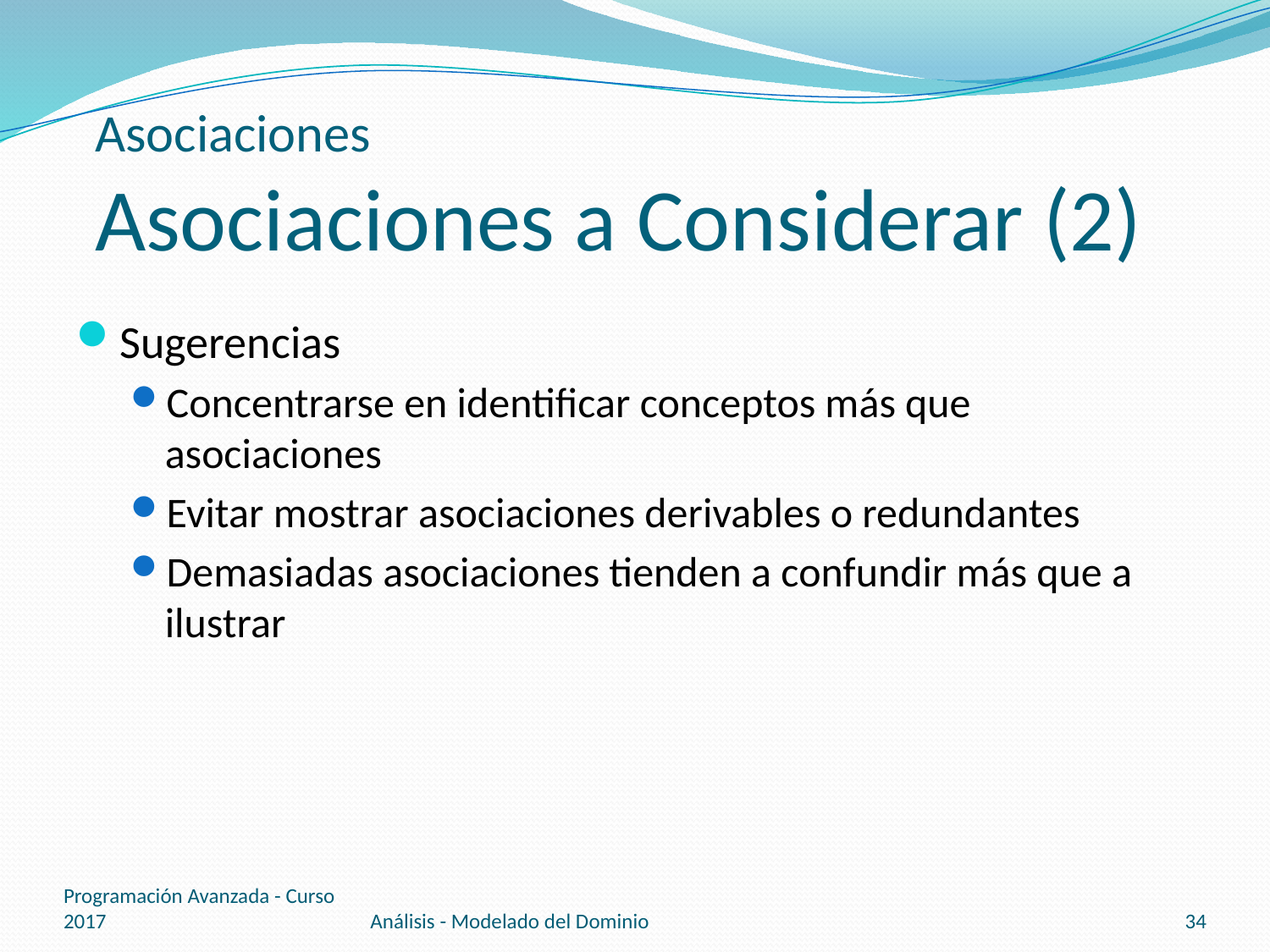

# Asociaciones Asociaciones a Considerar (2)
Sugerencias
Concentrarse en identificar conceptos más que asociaciones
Evitar mostrar asociaciones derivables o redundantes
Demasiadas asociaciones tienden a confundir más que a ilustrar
Programación Avanzada - Curso 2017
Análisis - Modelado del Dominio
34